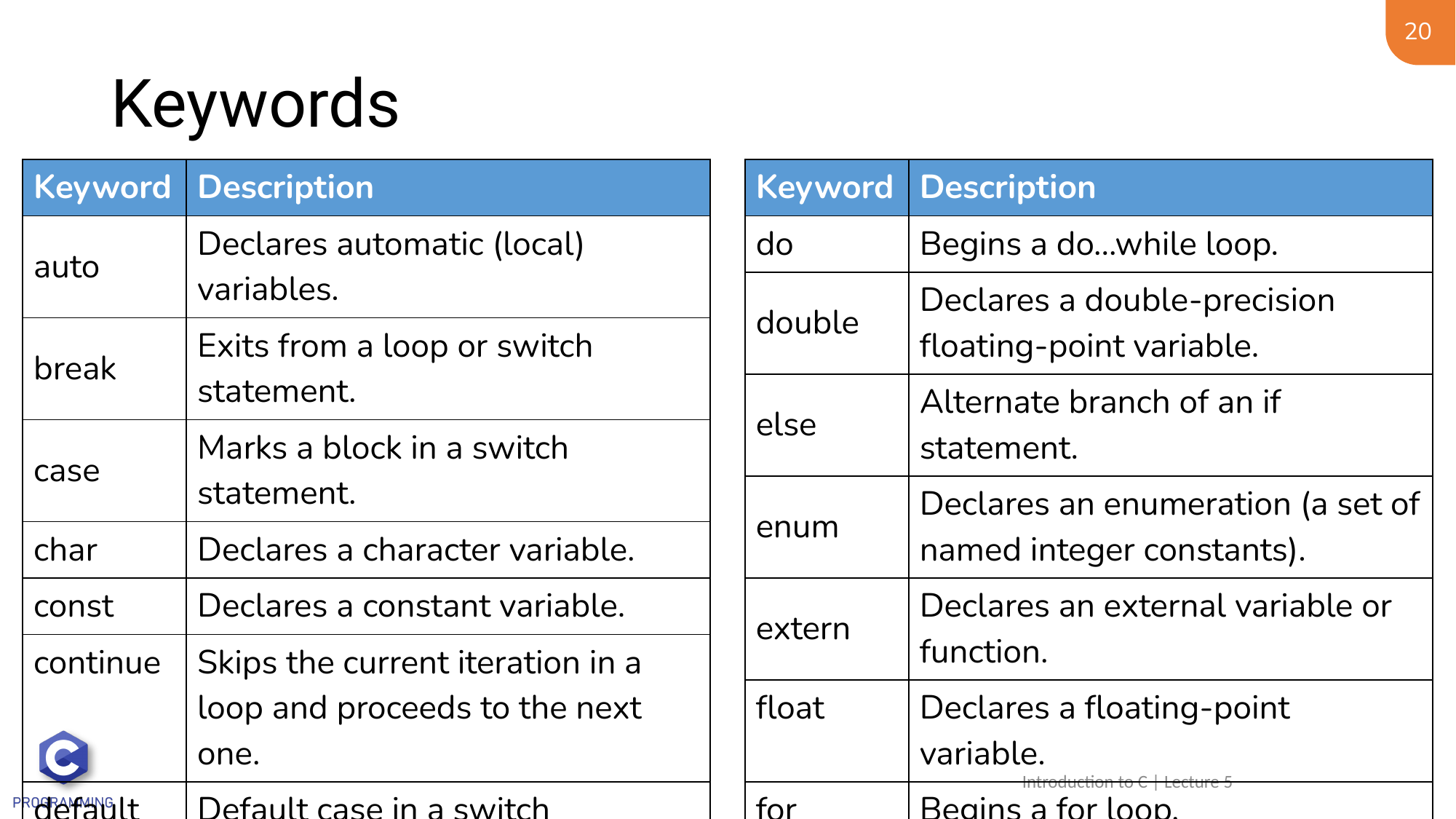

20
# Keywords
| Keyword | Description |
| --- | --- |
| auto | Declares automatic (local) variables. |
| break | Exits from a loop or switch statement. |
| case | Marks a block in a switch statement. |
| char | Declares a character variable. |
| const | Declares a constant variable. |
| continue | Skips the current iteration in a loop and proceeds to the next one. |
| default | Default case in a switch statement. |
| Keyword | Description |
| --- | --- |
| do | Begins a do...while loop. |
| double | Declares a double-precision floating-point variable. |
| else | Alternate branch of an if statement. |
| enum | Declares an enumeration (a set of named integer constants). |
| extern | Declares an external variable or function. |
| float | Declares a floating-point variable. |
| for | Begins a for loop. |
Introduction to C | Lecture 5